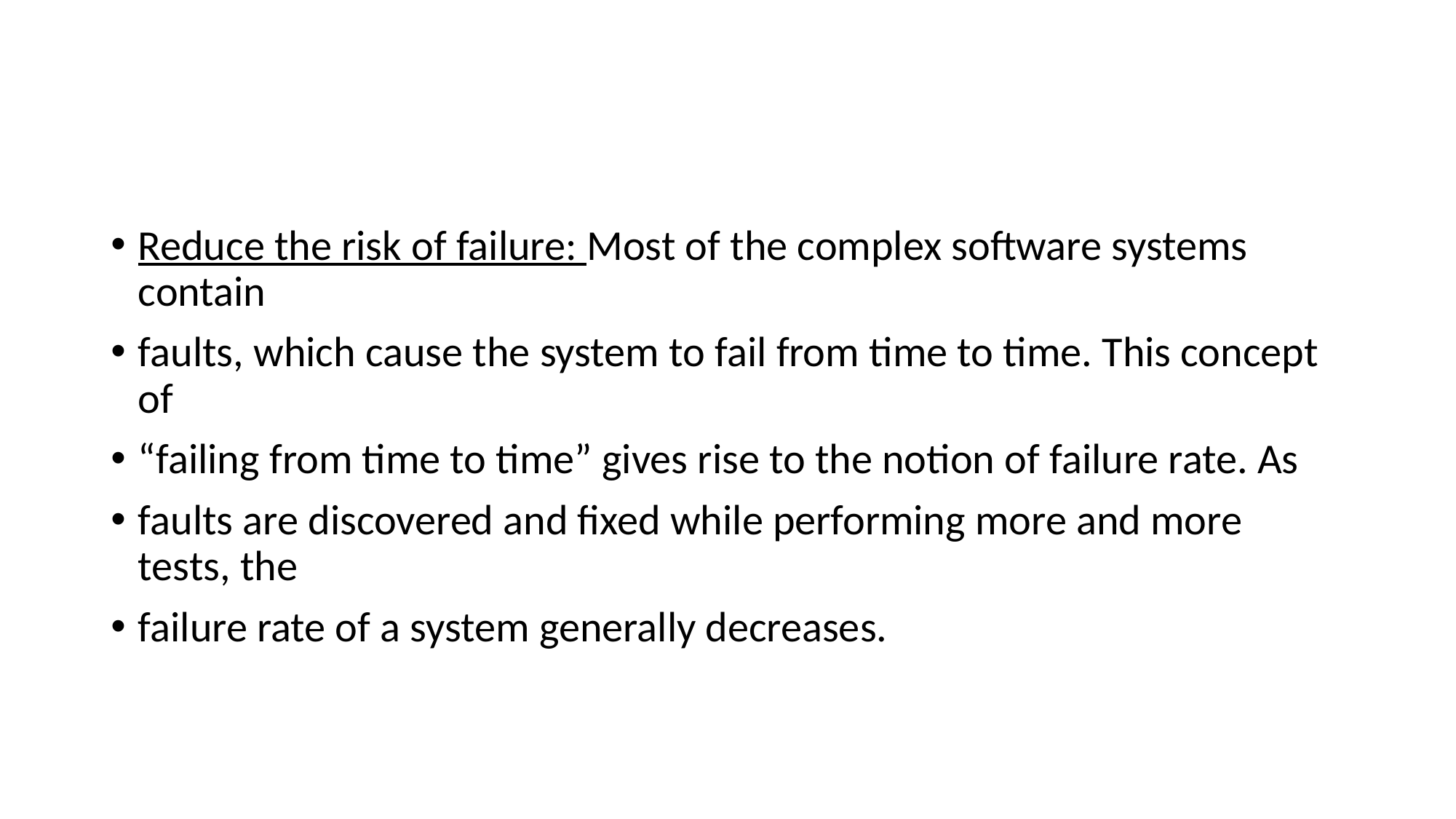

#
Reduce the risk of failure: Most of the complex software systems contain
faults, which cause the system to fail from time to time. This concept of
“failing from time to time” gives rise to the notion of failure rate. As
faults are discovered and fixed while performing more and more tests, the
failure rate of a system generally decreases.